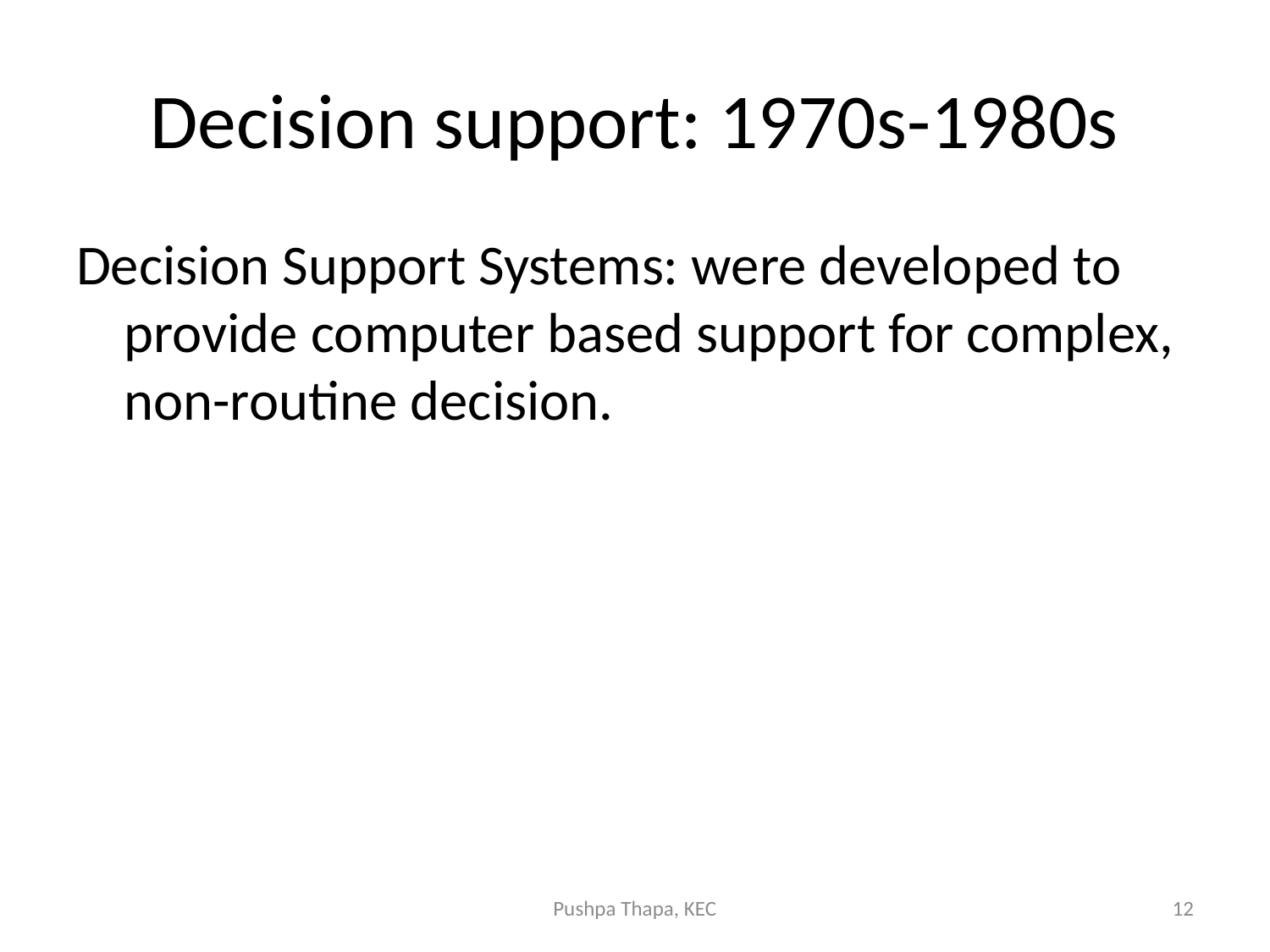

# Decision support: 1970s-1980s
Decision Support Systems: were developed to provide computer based support for complex, non-routine decision.

Pushpa Thapa, KEC
12